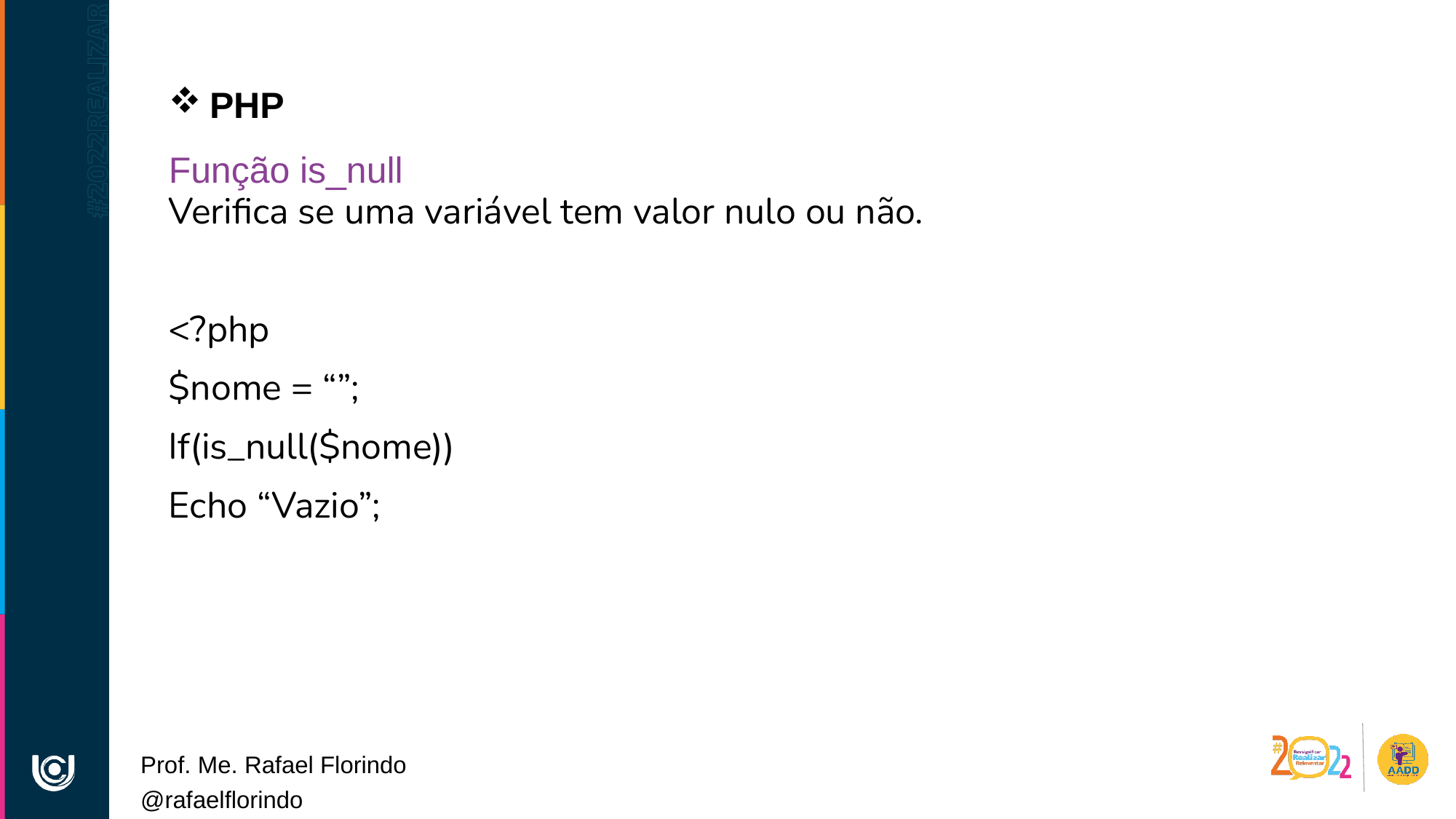

PHP
Função is_null
Verifica se uma variável tem valor nulo ou não.

<?php
$nome = “”;
If(is_null($nome))
Echo “Vazio”;
Prof. Me. Rafael Florindo
@rafaelflorindo